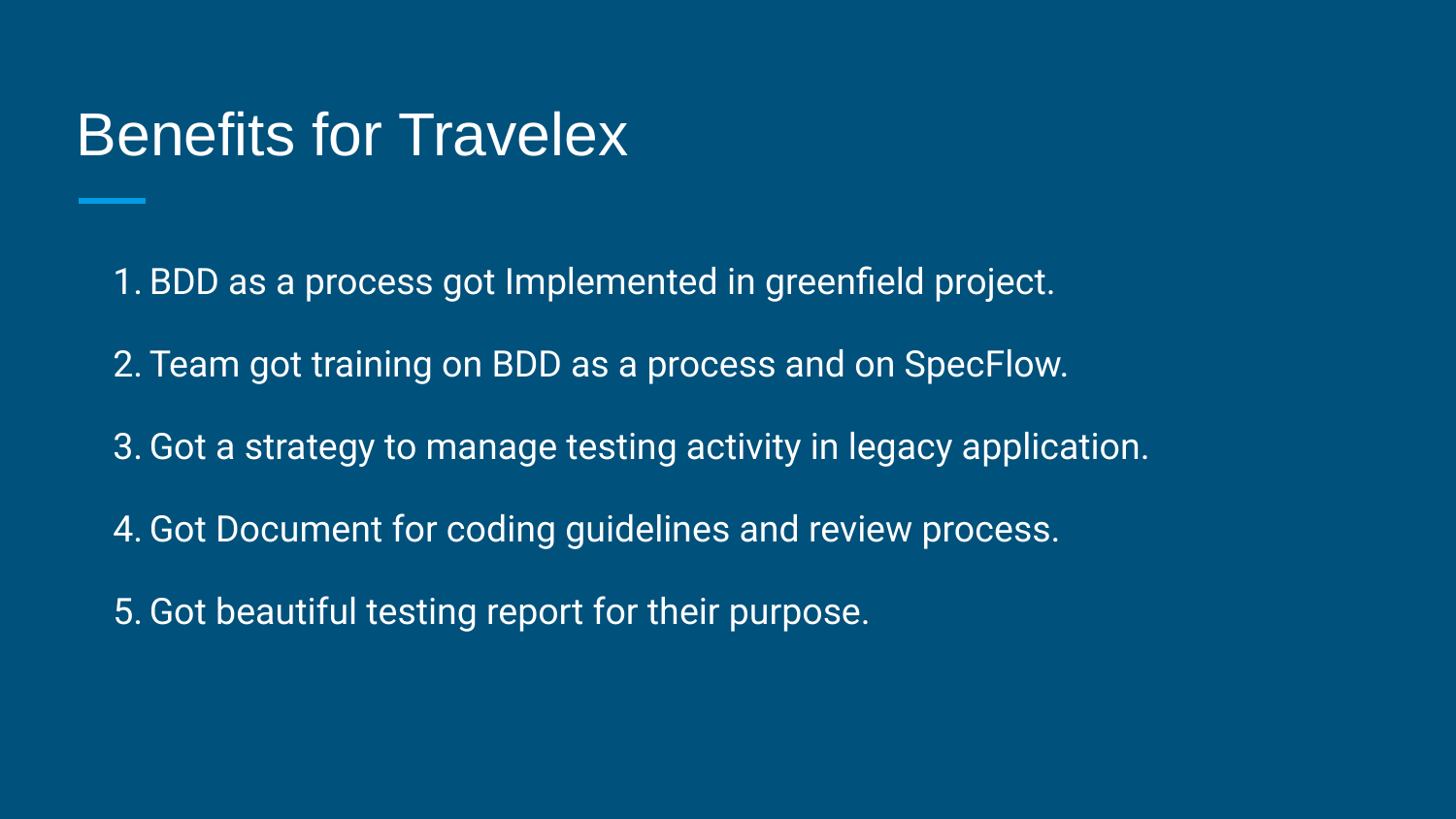

# Benefits for Travelex
BDD as a process got Implemented in greenfield project.
Team got training on BDD as a process and on SpecFlow.
Got a strategy to manage testing activity in legacy application.
Got Document for coding guidelines and review process.
Got beautiful testing report for their purpose.